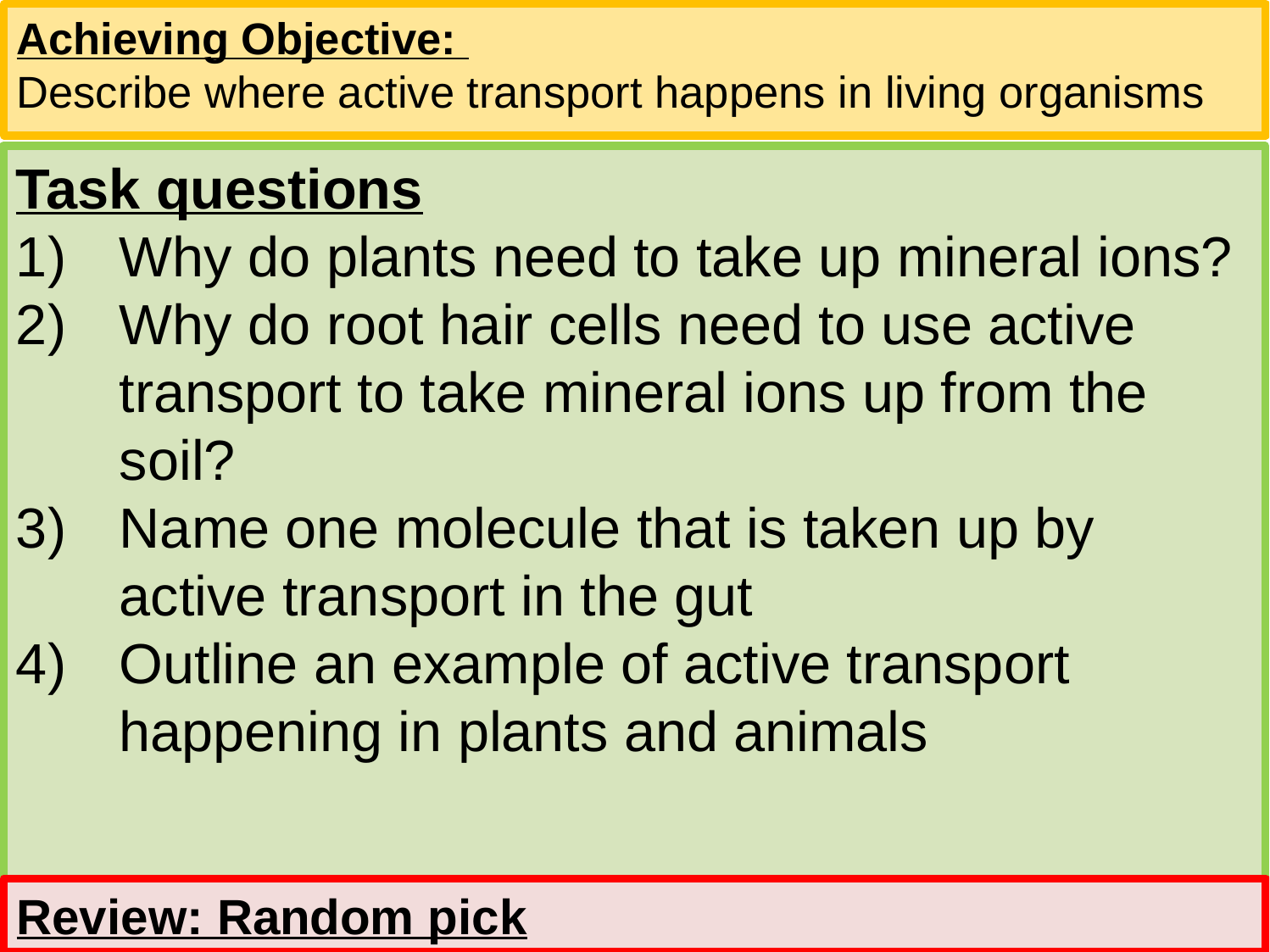

Achieving Objective:
Describe where active transport happens in living organisms

Task questions
Why do plants need to take up mineral ions?
Why do root hair cells need to use active transport to take mineral ions up from the soil?
Name one molecule that is taken up by active transport in the gut
Outline an example of active transport happening in plants and animals

Review: Random pick